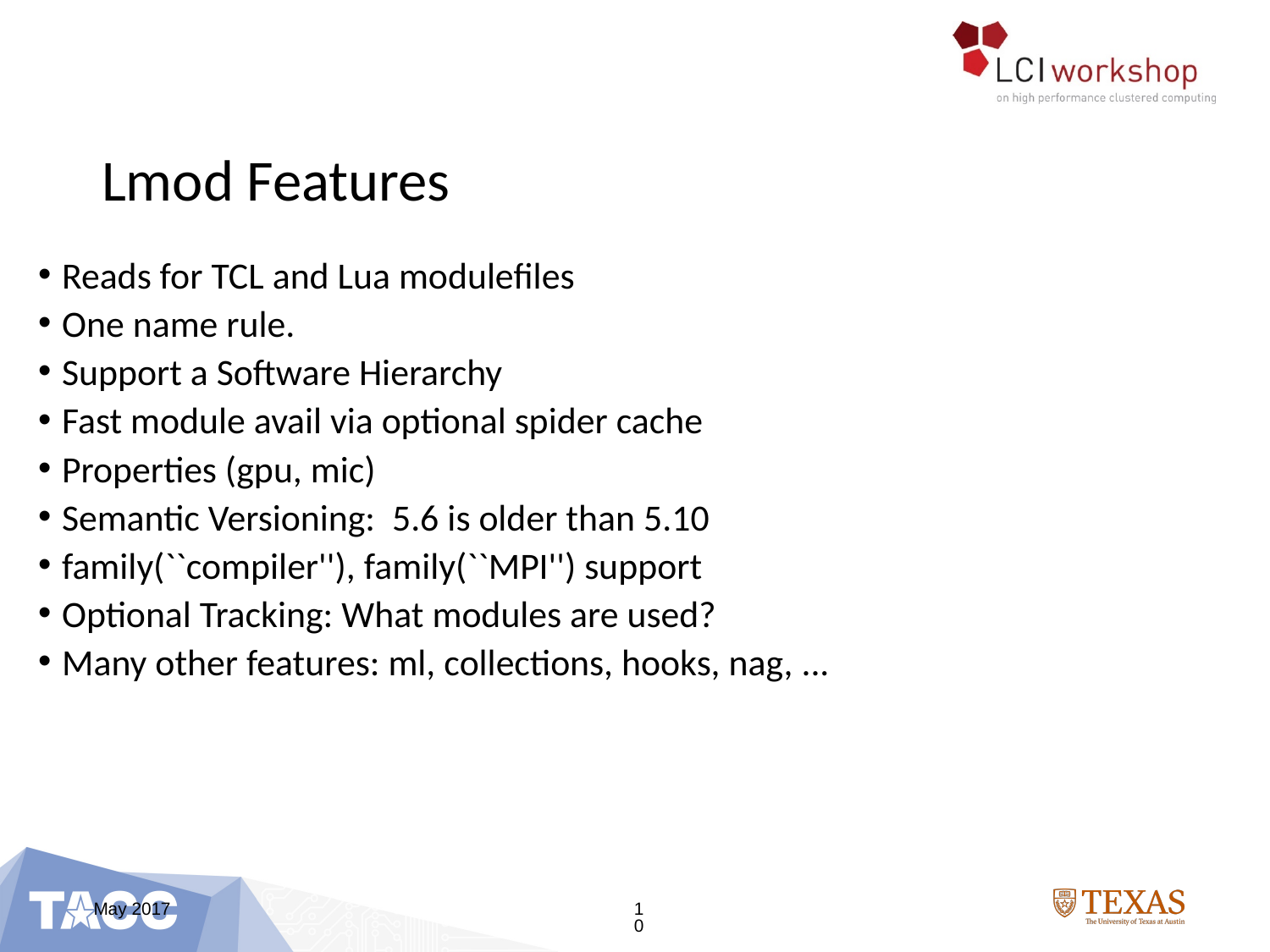

# Lmod Features
Reads for TCL and Lua modulefiles
One name rule.
Support a Software Hierarchy
Fast module avail via optional spider cache
Properties (gpu, mic)
Semantic Versioning:  5.6 is older than 5.10
family(``compiler''), family(``MPI'') support
Optional Tracking: What modules are used?
Many other features: ml, collections, hooks, nag, ...
May 2017
10